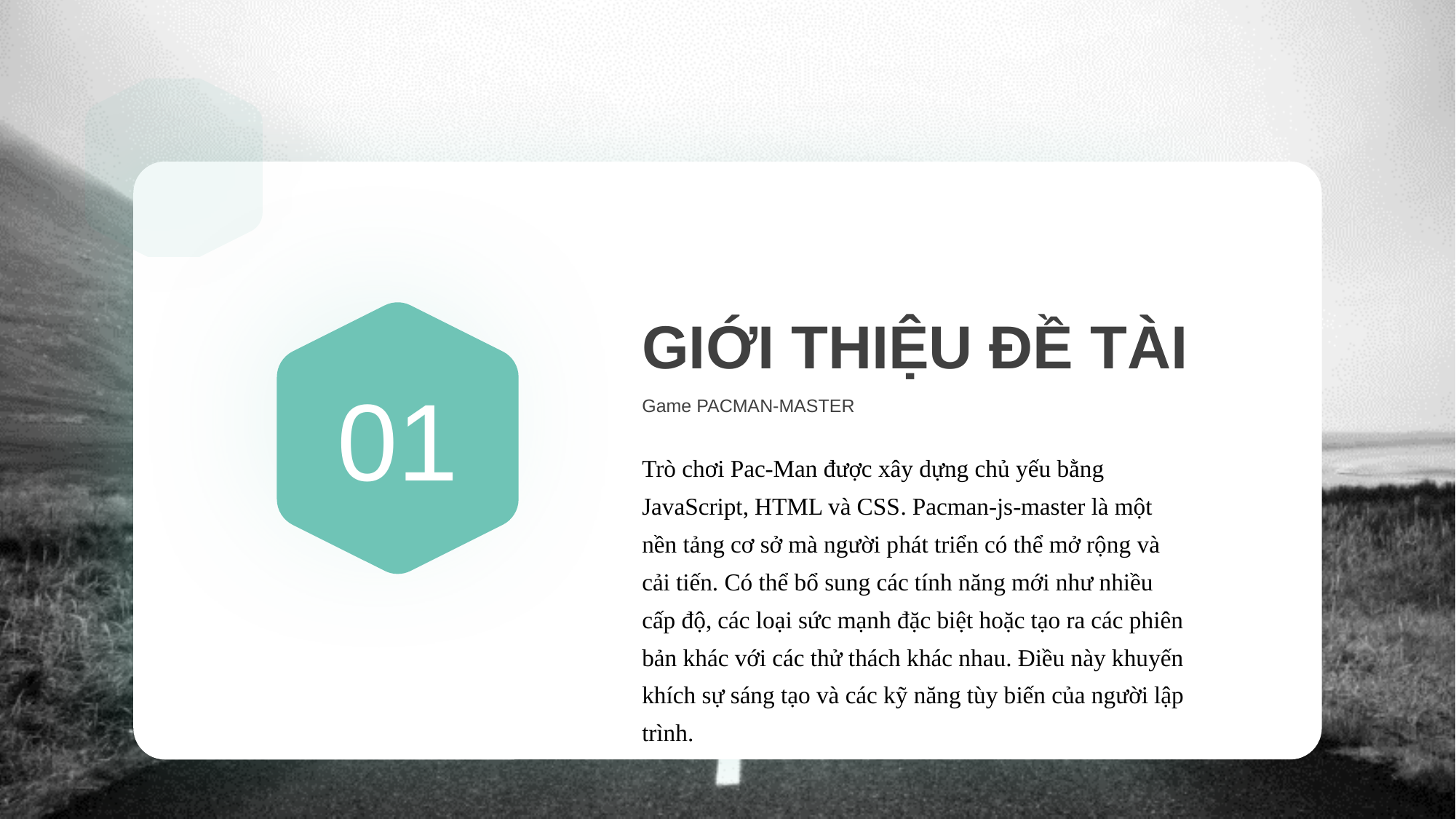

GIỚI THIỆU ĐỀ TÀI

01
Game PACMAN-MASTER
Trò chơi Pac-Man được xây dựng chủ yếu bằng JavaScript, HTML và CSS. Pacman-js-master là một nền tảng cơ sở mà người phát triển có thể mở rộng và cải tiến. Có thể bổ sung các tính năng mới như nhiều cấp độ, các loại sức mạnh đặc biệt hoặc tạo ra các phiên bản khác với các thử thách khác nhau. Điều này khuyến khích sự sáng tạo và các kỹ năng tùy biến của người lập trình.